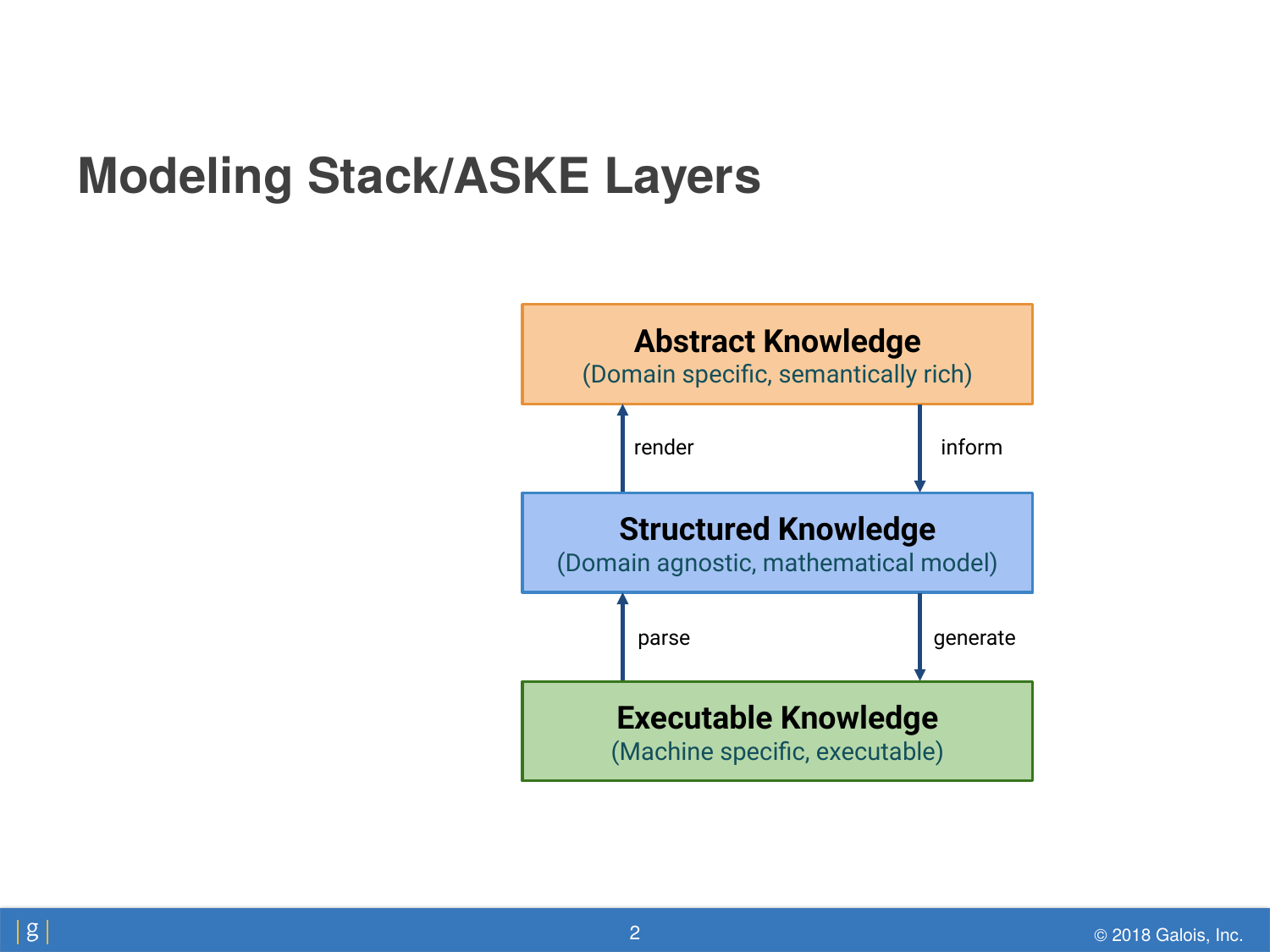

# Modeling Stack/ASKE Layers
Abstract Knowledge
(Domain specific, semantically rich)
render
inform
Structured Knowledge
(Domain agnostic, mathematical model)
parse
 generate
Executable Knowledge
(Machine specific, executable)